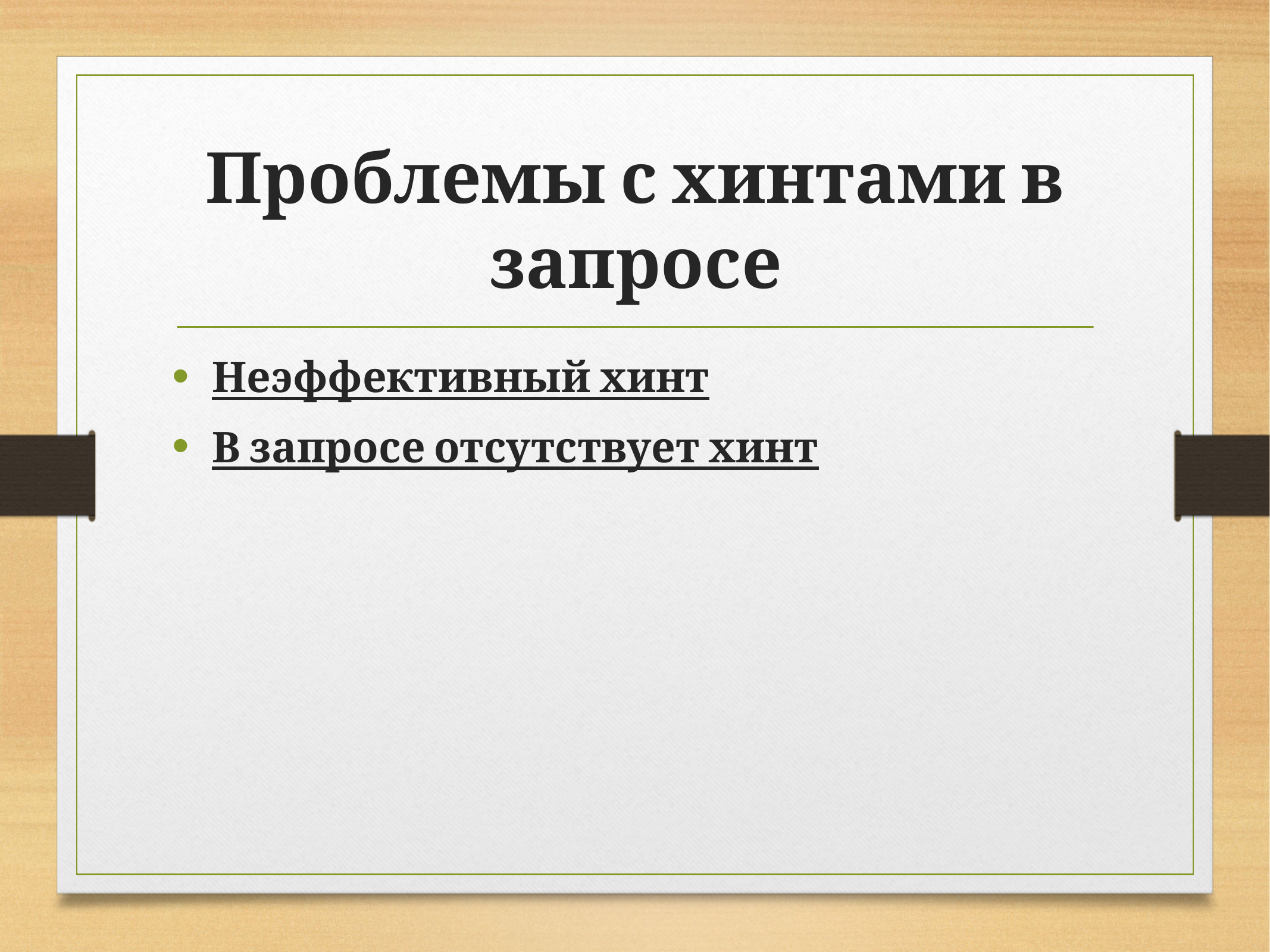

# Проблемы с хинтами в запросе
Неэффективный хинт
В запросе отсутствует хинт